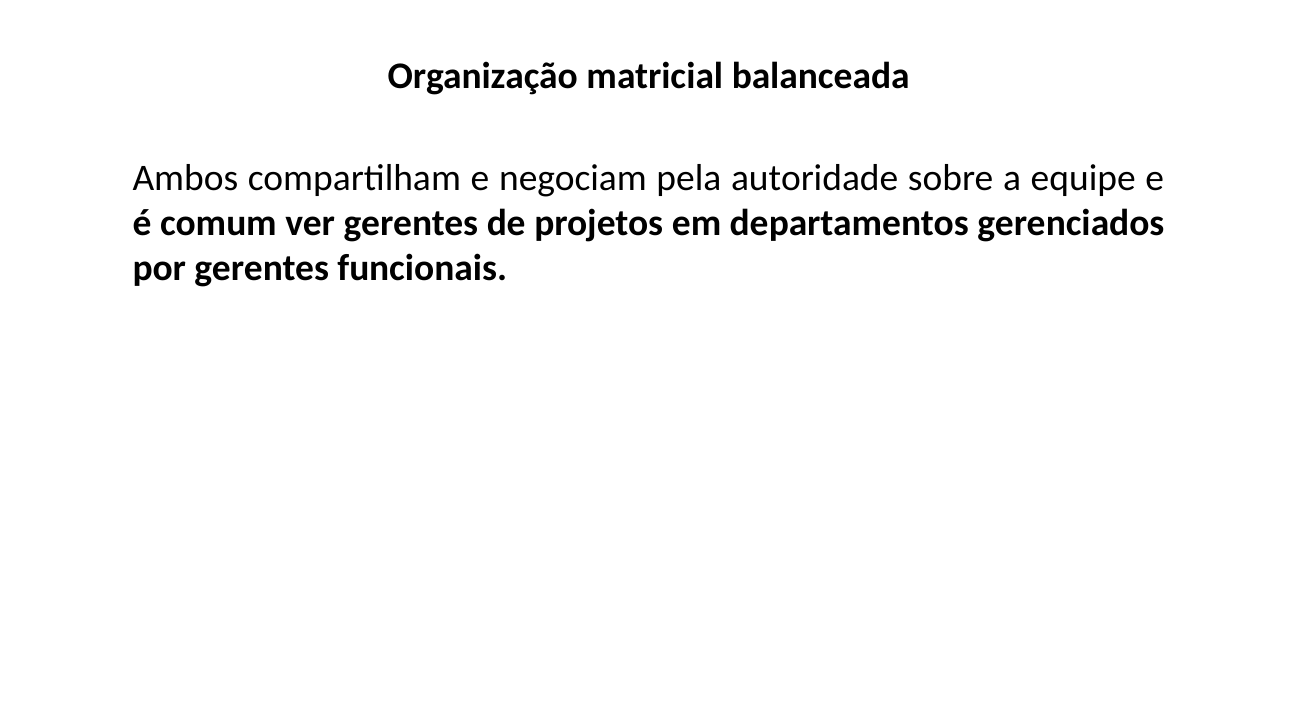

Organização matricial balanceada
Ambos compartilham e negociam pela autoridade sobre a equipe e é comum ver gerentes de projetos em departamentos gerenciados por gerentes funcionais.